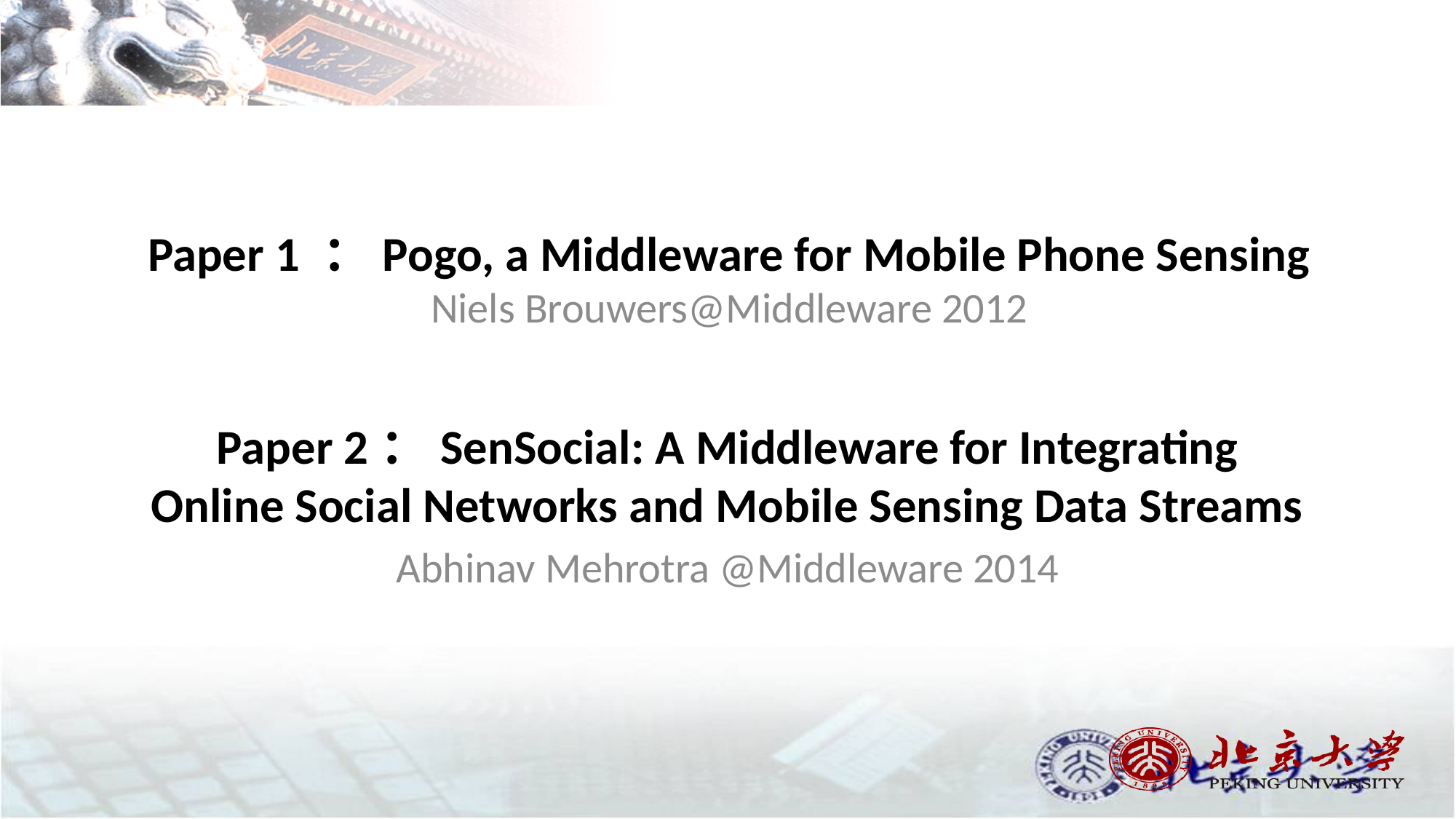

# Paper 1 ：Pogo, a Middleware for Mobile Phone Sensing Niels Brouwers@Middleware 2012
Paper 2：SenSocial: A Middleware for Integrating
Online Social Networks and Mobile Sensing Data Streams
Abhinav Mehrotra @Middleware 2014